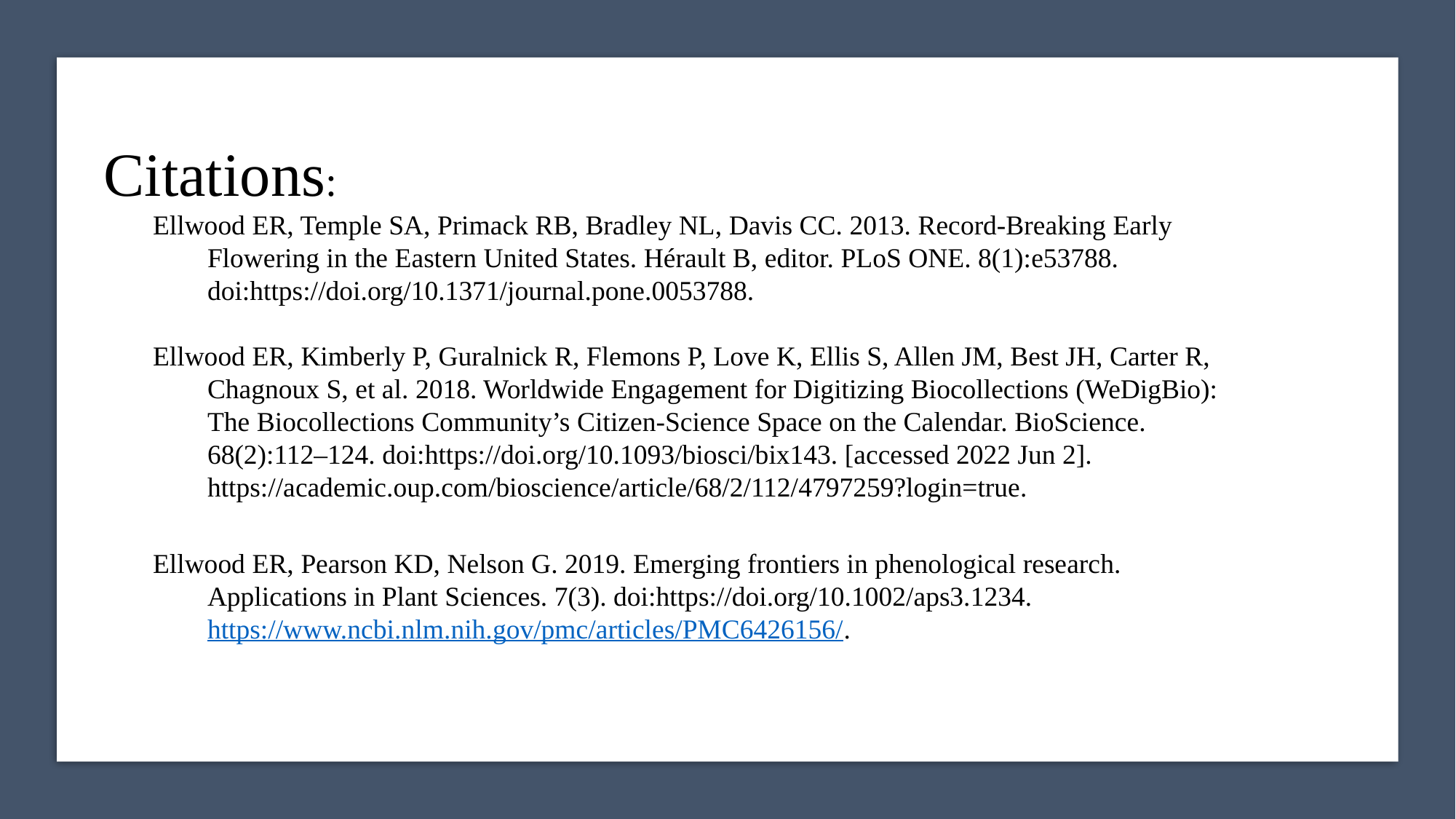

Citations:

Ellwood ER, Temple SA, Primack RB, Bradley NL, Davis CC. 2013. Record-Breaking Early Flowering in the Eastern United States. Hérault B, editor. PLoS ONE. 8(1):e53788. doi:https://doi.org/10.1371/journal.pone.0053788.

Ellwood ER, Kimberly P, Guralnick R, Flemons P, Love K, Ellis S, Allen JM, Best JH, Carter R, Chagnoux S, et al. 2018. Worldwide Engagement for Digitizing Biocollections (WeDigBio): The Biocollections Community’s Citizen-Science Space on the Calendar. BioScience. 68(2):112–124. doi:https://doi.org/10.1093/biosci/bix143. [accessed 2022 Jun 2]. https://academic.oup.com/bioscience/article/68/2/112/4797259?login=true.

Ellwood ER, Pearson KD, Nelson G. 2019. Emerging frontiers in phenological research. Applications in Plant Sciences. 7(3). doi:https://doi.org/10.1002/aps3.1234. https://www.ncbi.nlm.nih.gov/pmc/articles/PMC6426156/.